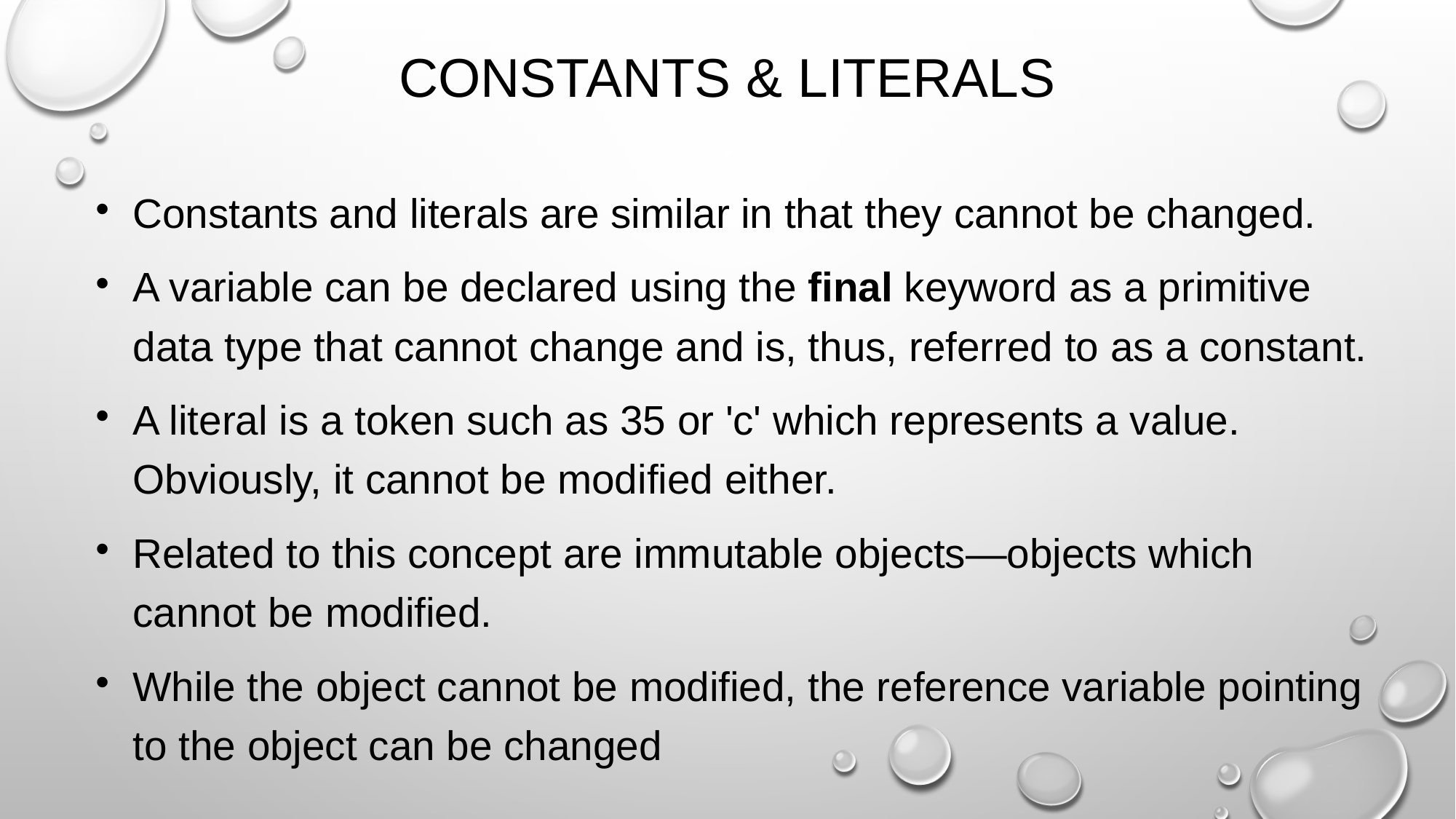

# Constants & Literals
Constants and literals are similar in that they cannot be changed.
A variable can be declared using the final keyword as a primitive data type that cannot change and is, thus, referred to as a constant.
A literal is a token such as 35 or 'c' which represents a value. Obviously, it cannot be modified either.
Related to this concept are immutable objects—objects which cannot be modified.
While the object cannot be modified, the reference variable pointing to the object can be changed